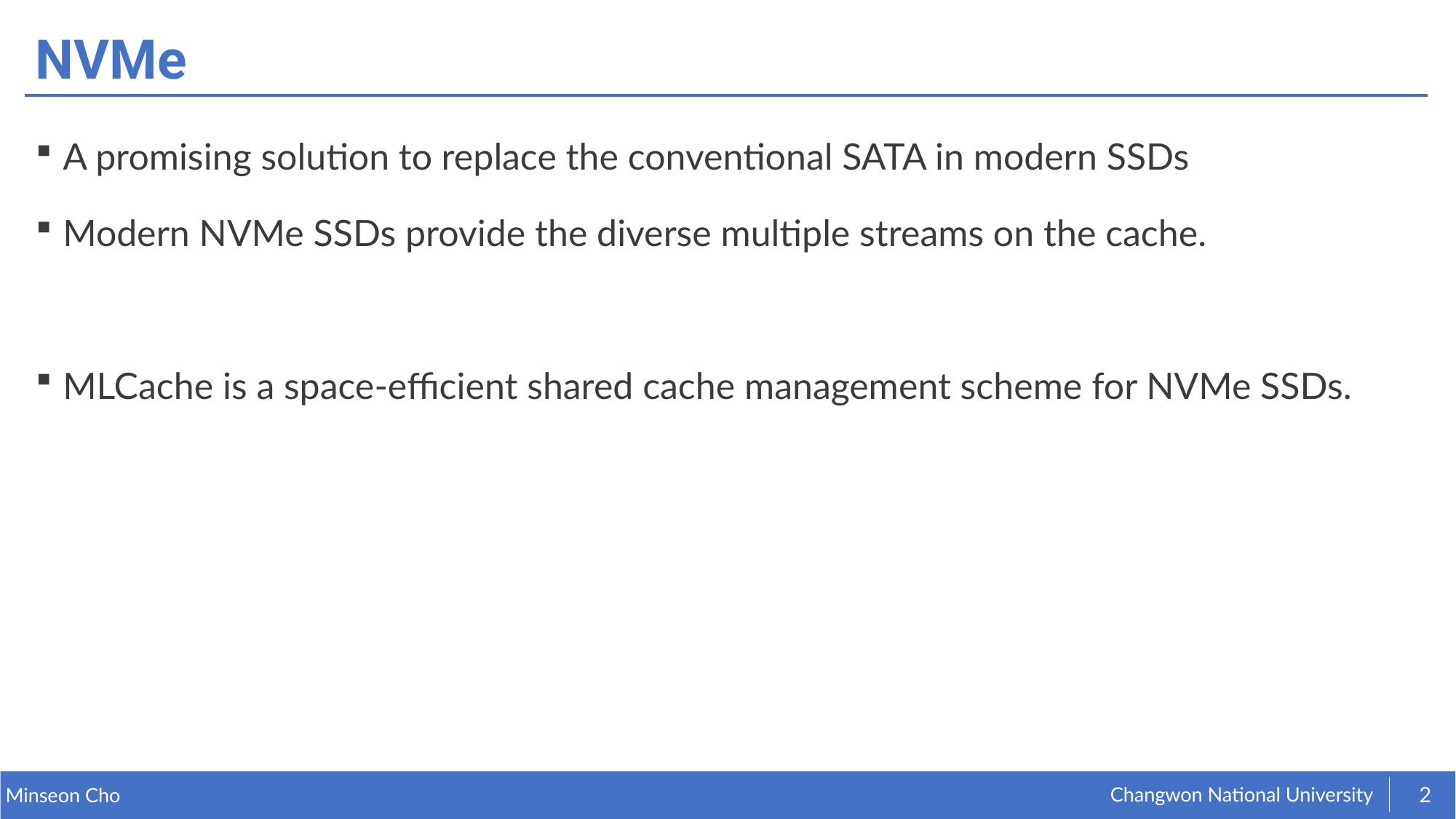

# NVMe
A promising solution to replace the conventional SATA in modern SSDs
Modern NVMe SSDs provide the diverse multiple streams on the cache.

MLCache is a space-efficient shared cache management scheme for NVMe SSDs.

2